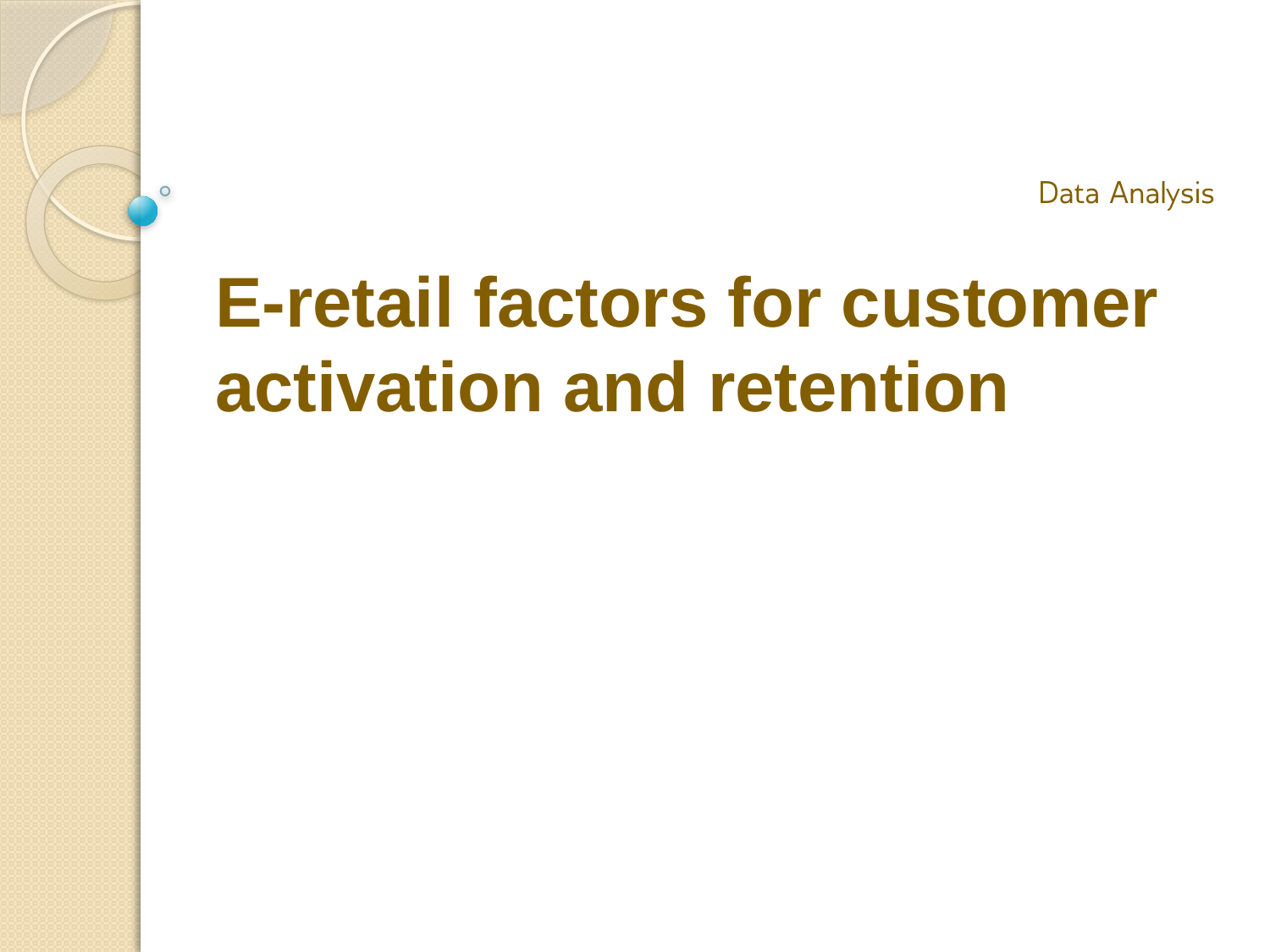

# Data Analysis
E-retail factors for customer activation and retention